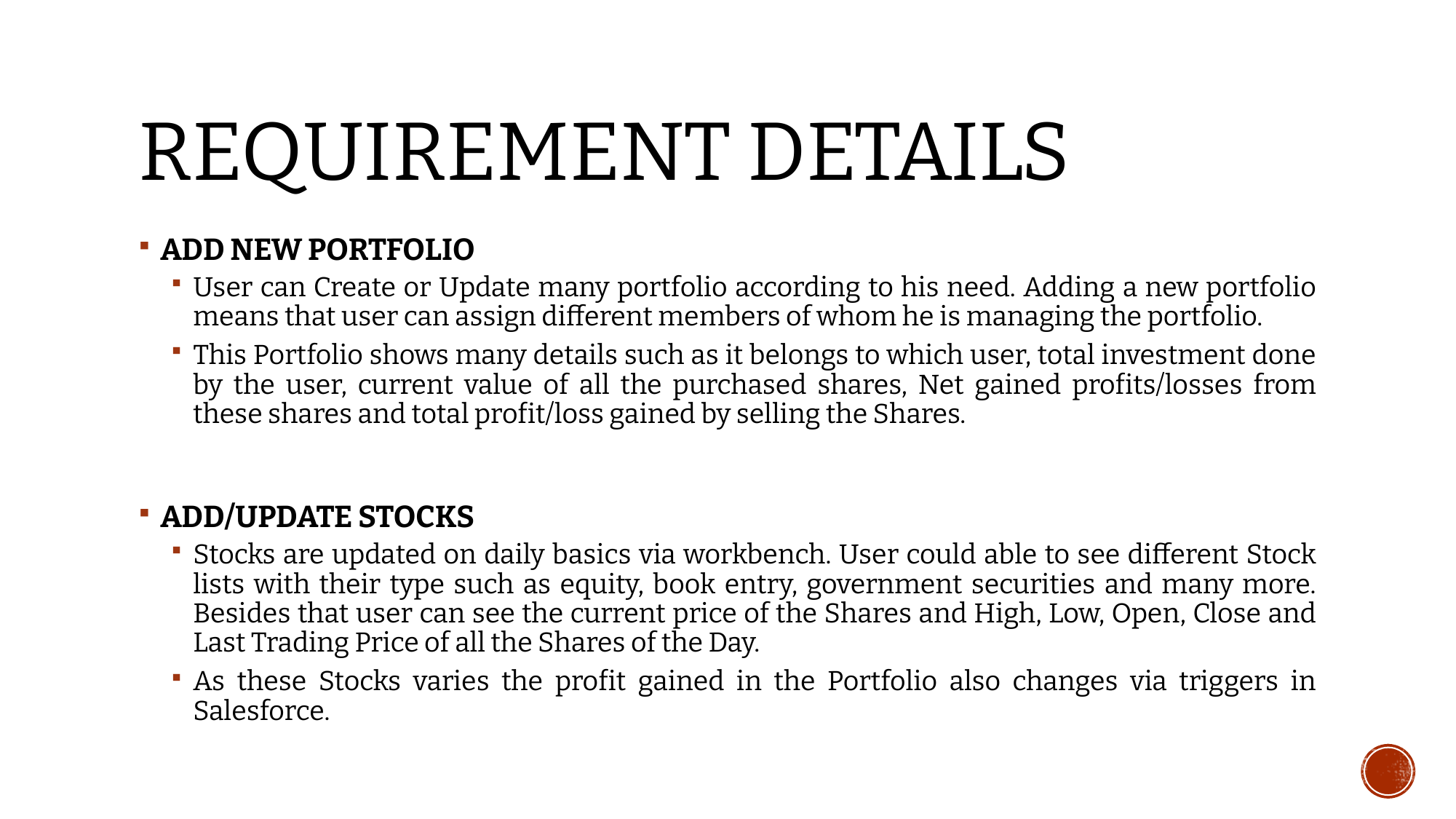

# REQUIREMENT DETAILS
ADD NEW PORTFOLIO
User can Create or Update many portfolio according to his need. Adding a new portfolio means that user can assign different members of whom he is managing the portfolio.
This Portfolio shows many details such as it belongs to which user, total investment done by the user, current value of all the purchased shares, Net gained profits/losses from these shares and total profit/loss gained by selling the Shares.

ADD/UPDATE STOCKS
Stocks are updated on daily basics via workbench. User could able to see different Stock lists with their type such as equity, book entry, government securities and many more. Besides that user can see the current price of the Shares and High, Low, Open, Close and Last Trading Price of all the Shares of the Day.
As these Stocks varies the profit gained in the Portfolio also changes via triggers in Salesforce.